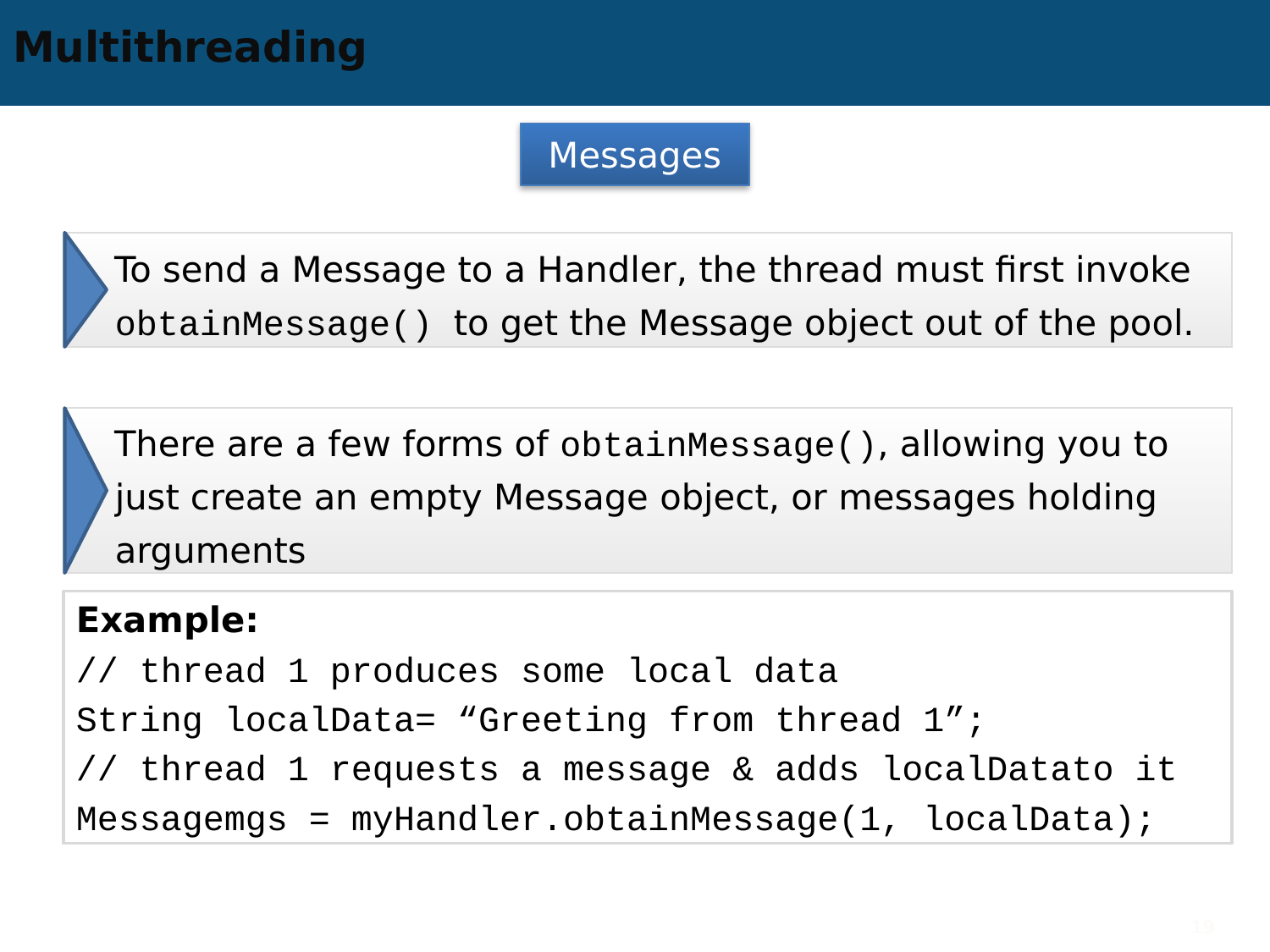

# Multithreading
Messages
To send a Message to a Handler, the thread must first invoke obtainMessage() to get the Message object out of the pool.

There are a few forms of obtainMessage(), allowing you to just create an empty Message object, or messages holding arguments

Example:
// thread 1 produces some local data
String localData= “Greeting from thread 1”;
// thread 1 requests a message & adds localDatato it
Messagemgs = myHandler.obtainMessage(1, localData);